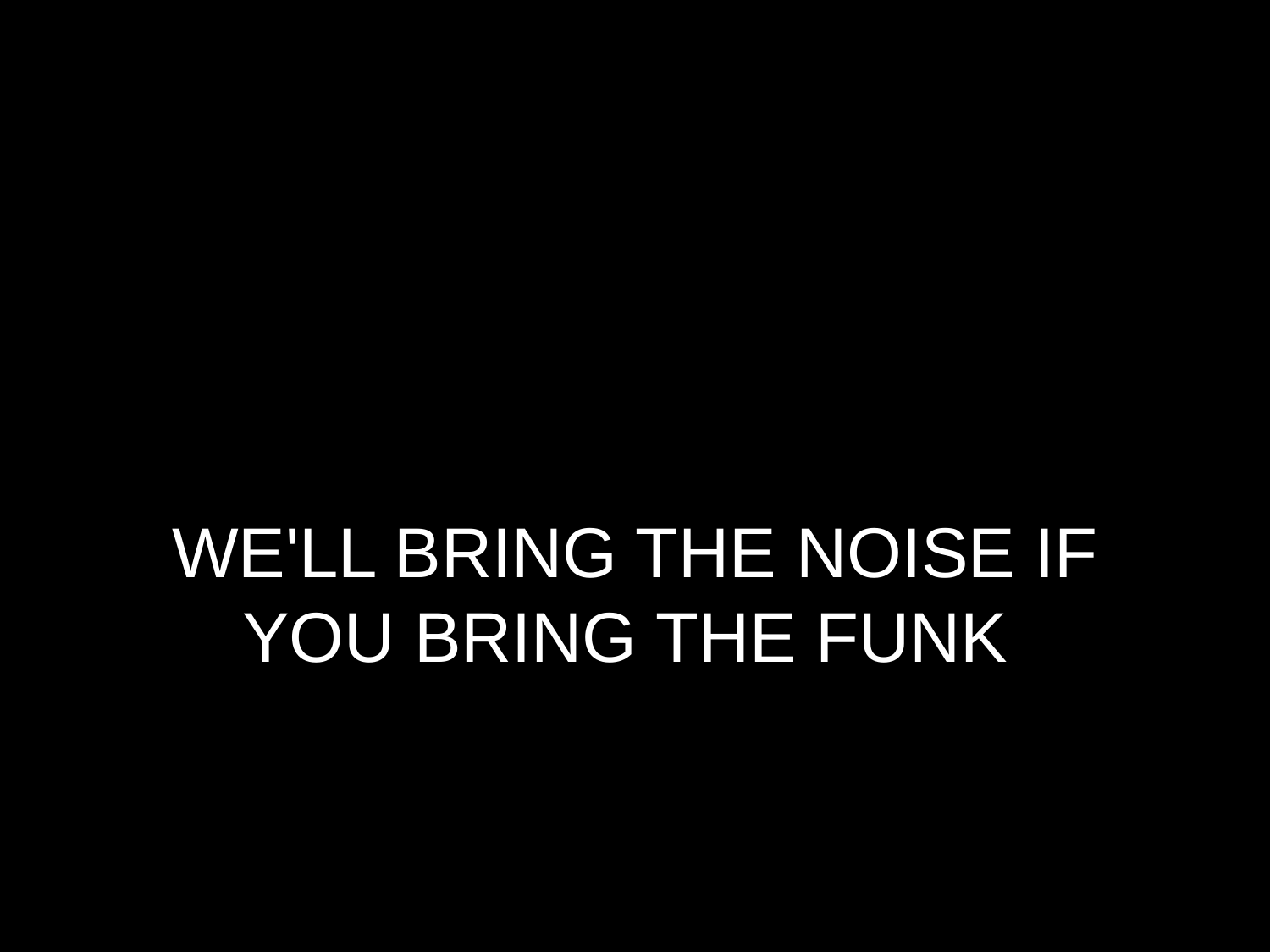

# WE'LL BRING THE NOISE IF YOU BRING THE FUNK